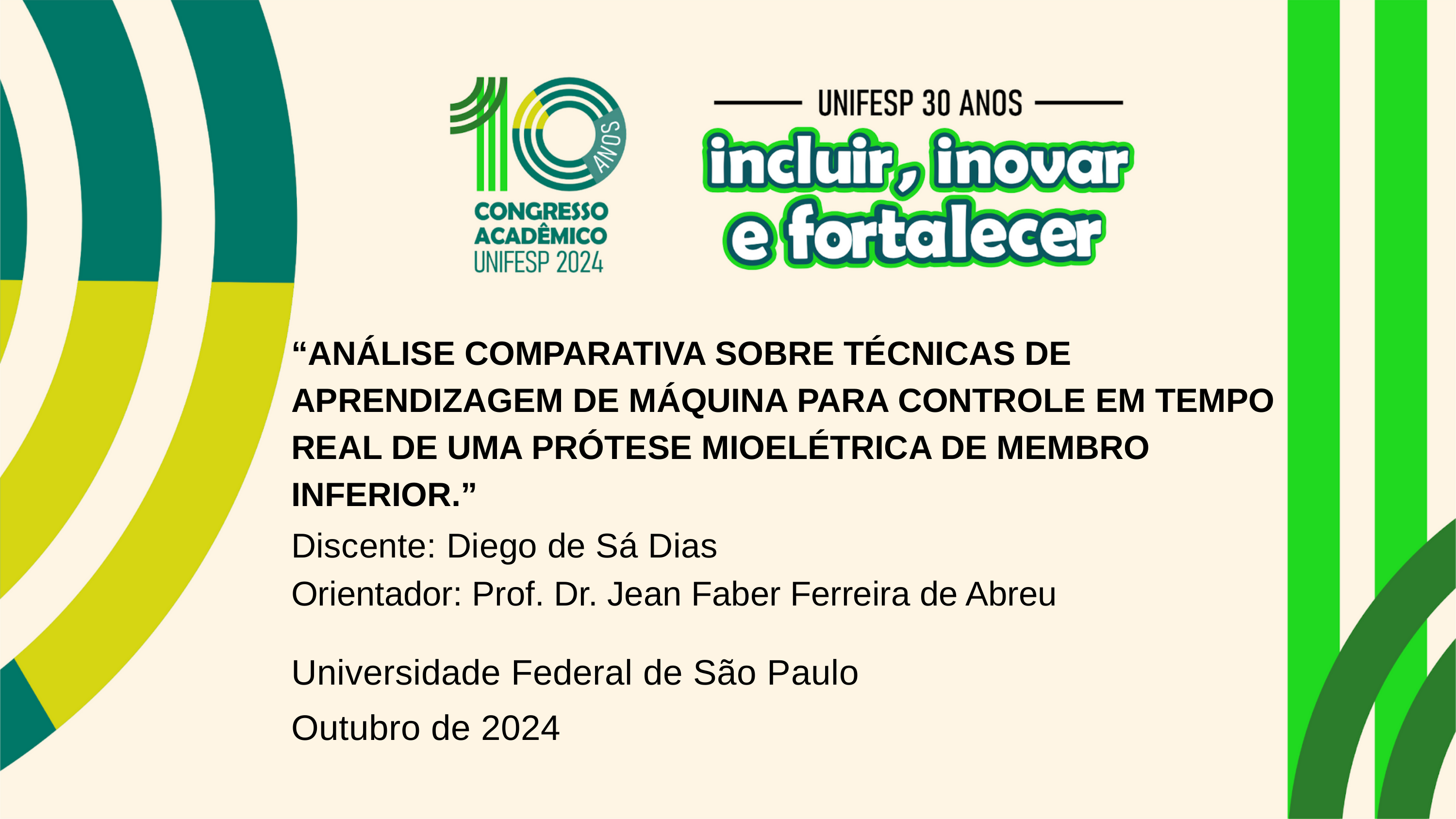

“ANÁLISE COMPARATIVA SOBRE TÉCNICAS DE APRENDIZAGEM DE MÁQUINA PARA CONTROLE EM TEMPO REAL DE UMA PRÓTESE MIOELÉTRICA DE MEMBRO INFERIOR.”

Discente: Diego de Sá Dias
Orientador: Prof. Dr. Jean Faber Ferreira de Abreu
Universidade Federal de São Paulo
Outubro de 2024